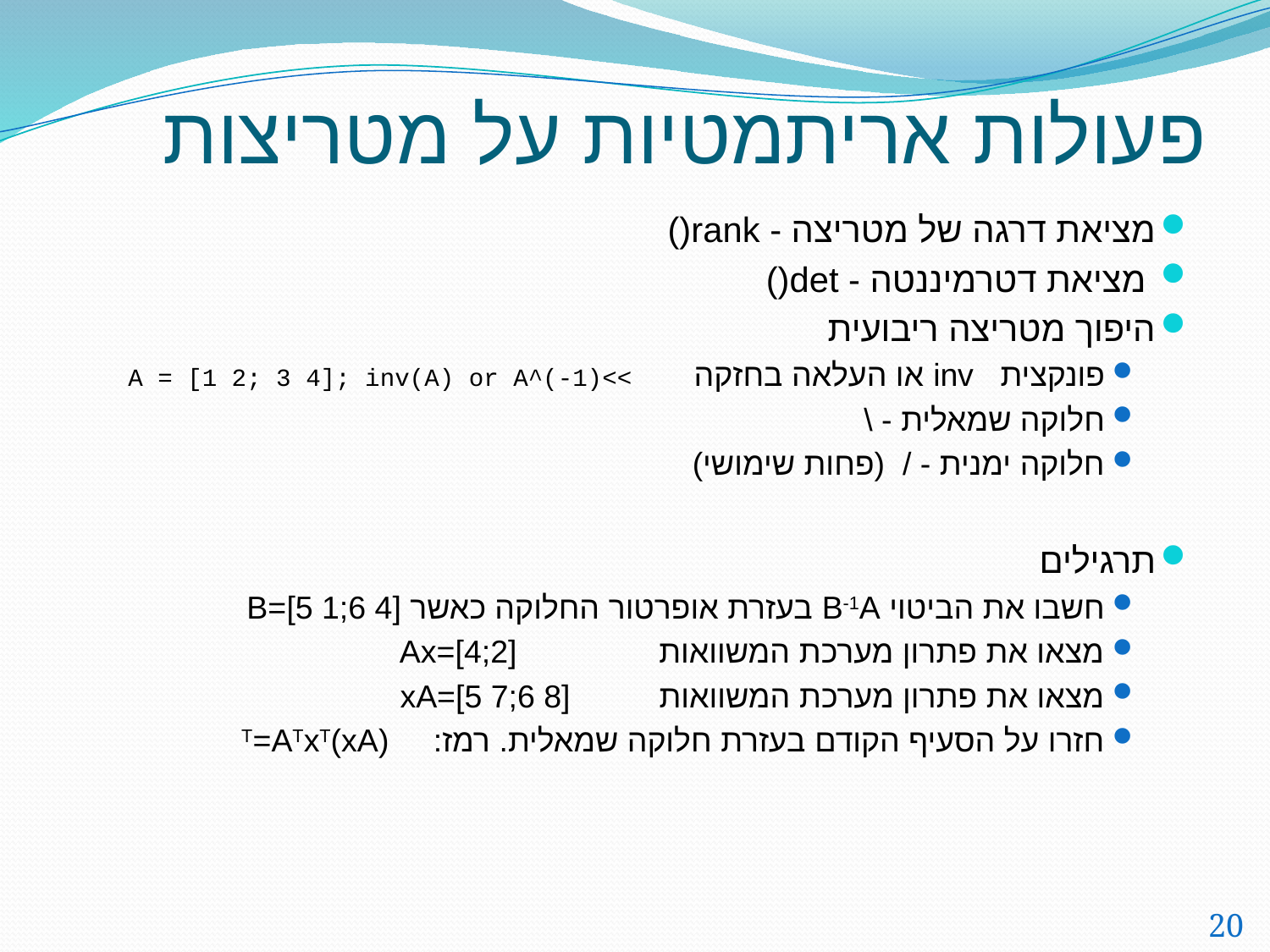

# פעולות אריתמטיות על מטריצות
מציאת דרגה של מטריצה - rank()
 מציאת דטרמיננטה - det()
היפוך מטריצה ריבועית
פונקצית   inv או העלאה בחזקה       >>A = [1 2; 3 4]; inv(A) or A^(-1)
חלוקה שמאלית - \
חלוקה ימנית - /  (פחות שימושי)

תרגילים
חשבו את הביטוי B-1A בעזרת אופרטור החלוקה כאשר B=[5 1;6 4]
מצאו את פתרון מערכת המשוואות                Ax=[4;2]
מצאו את פתרון מערכת המשוואות          xA=[5 7;6 8]
חזרו על הסעיף הקודם בעזרת חלוקה שמאלית. רמז:     (xA)T=ATxT